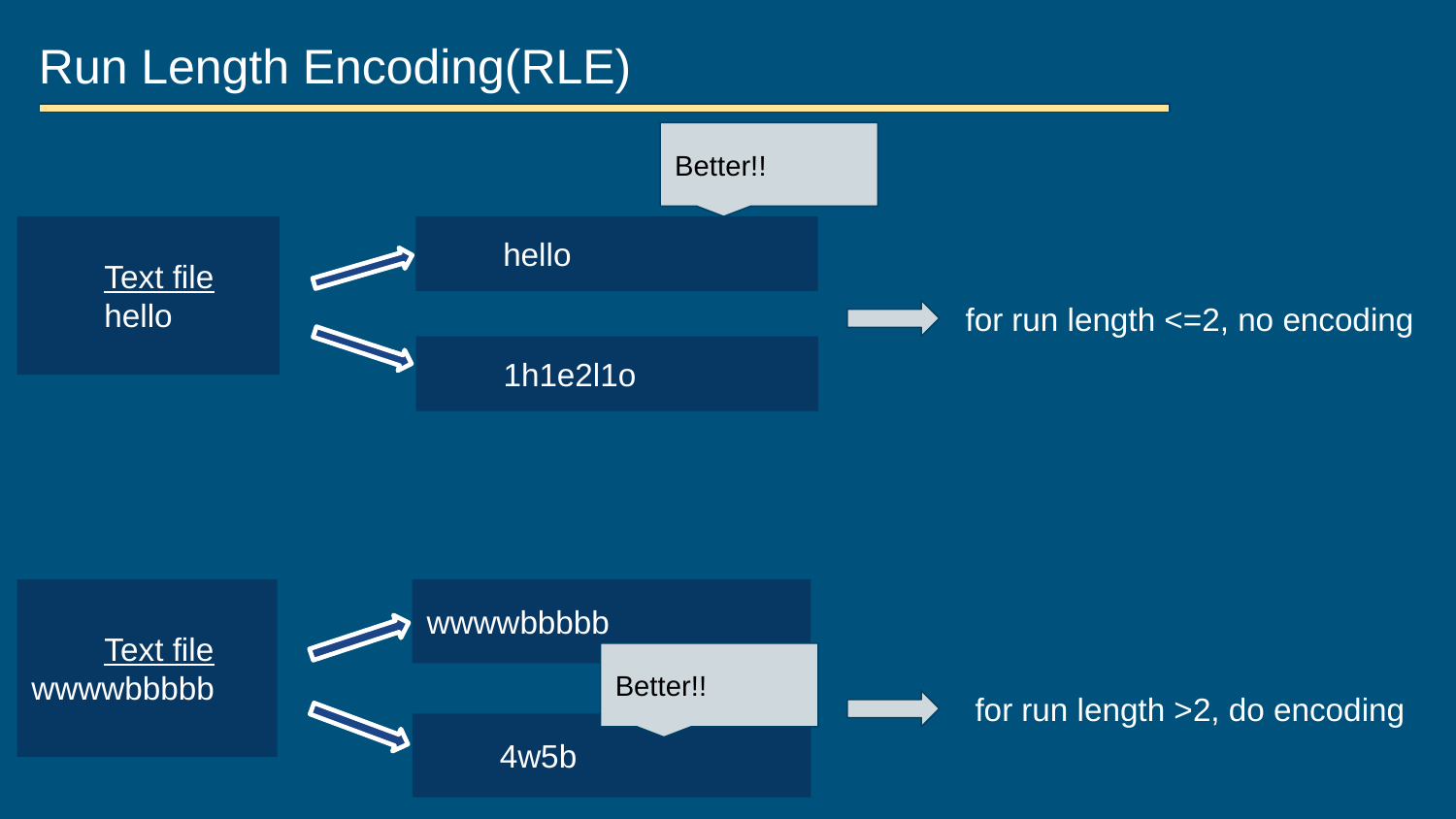

# Run Length Encoding(RLE)

Better!!
Text file
hello
hello

for run length <=2, no encoding

1h1e2l1o

Text file
wwwwbbbbb
wwwwbbbbb

Better!!
for run length >2, do encoding

4w5b